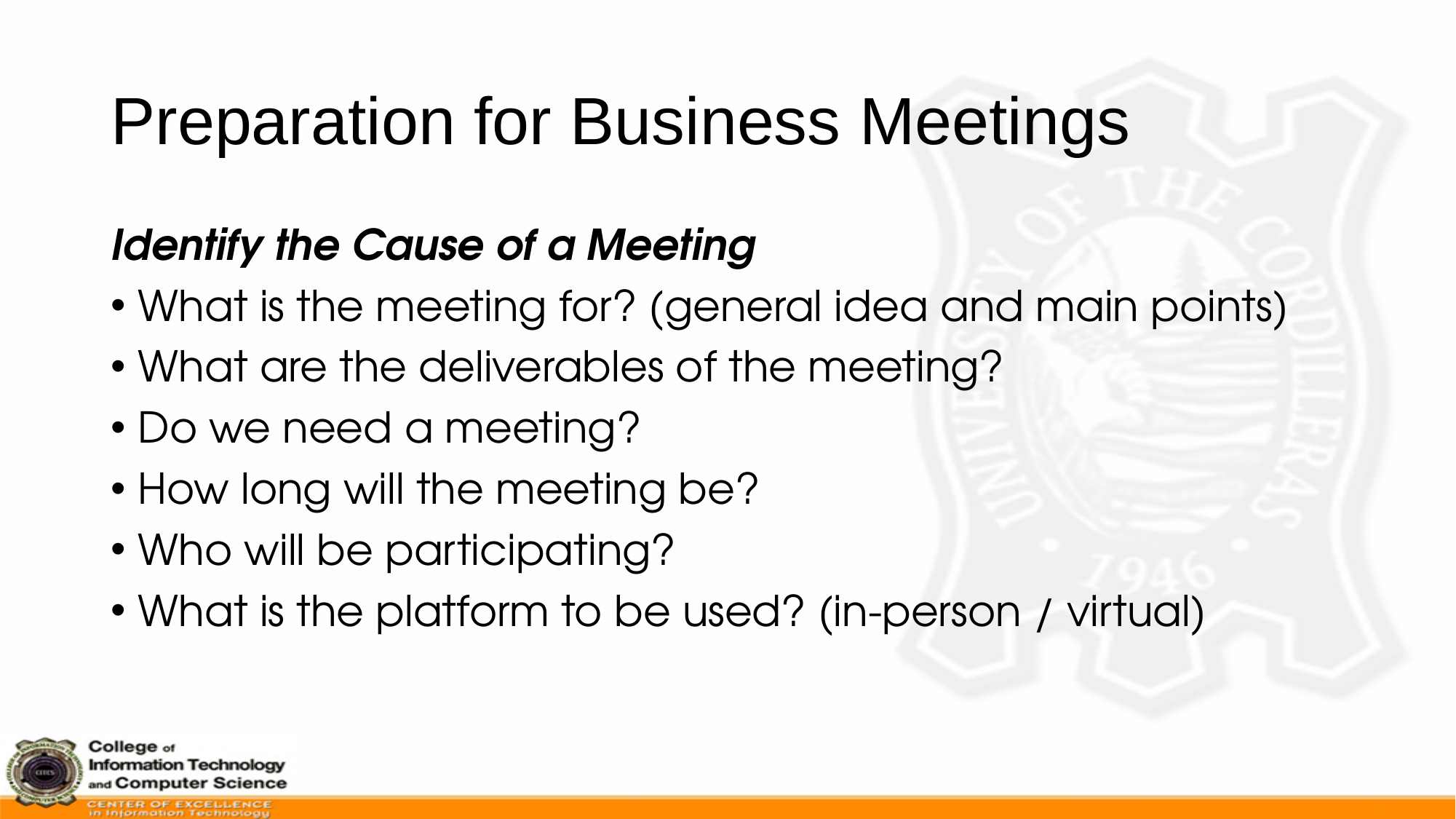

# Preparation for Business Meetings
Identify the Cause of a Meeting
What is the meeting for? (general idea and main points)
What are the deliverables of the meeting?
Do we need a meeting?
How long will the meeting be?
Who will be participating?
What is the platform to be used? (in-person / virtual)